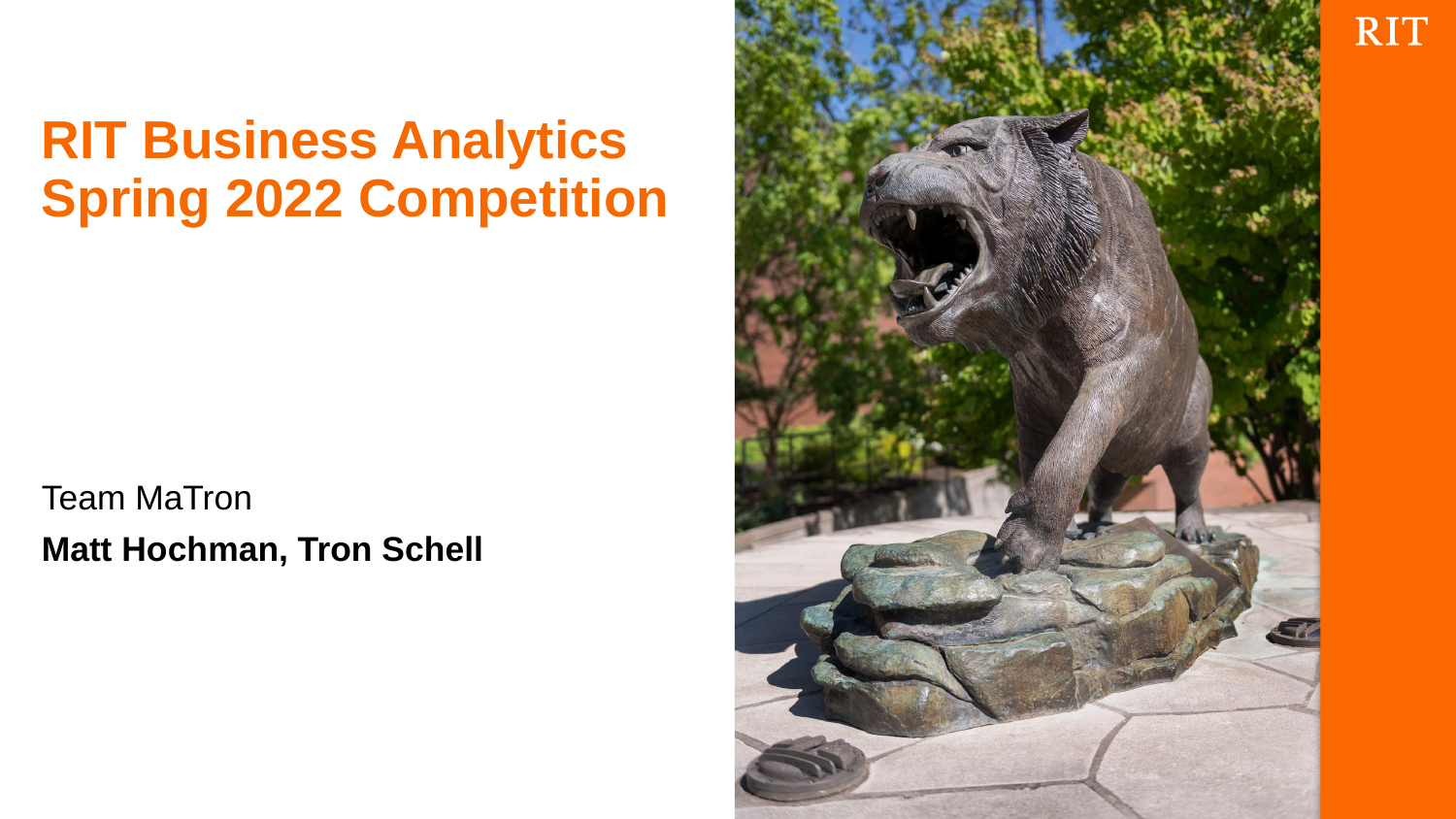

RIT Business Analytics
Spring 2022 Competition

Team MaTron
Matt Hochman, Tron Schell